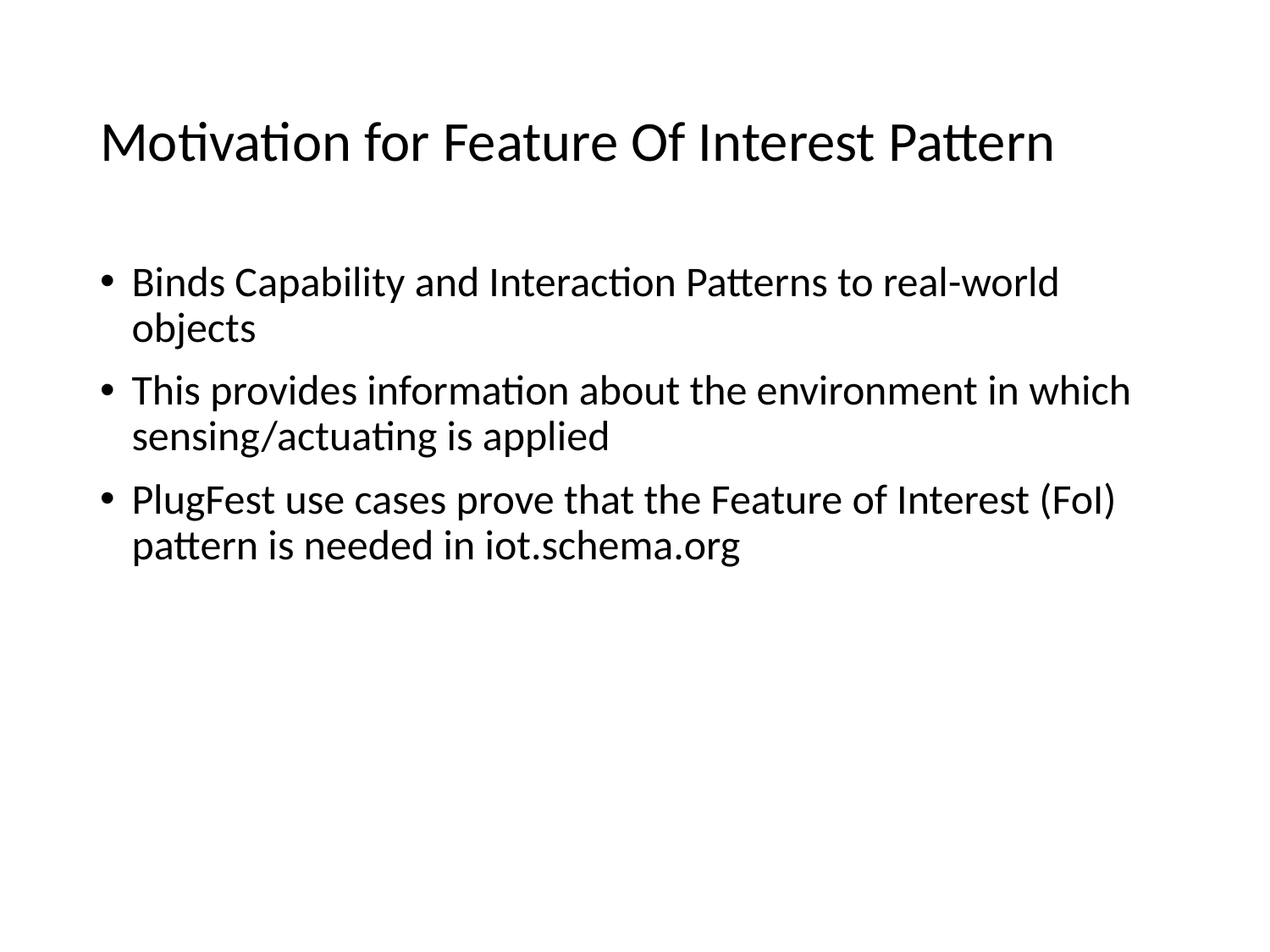

# Motivation for Feature Of Interest Pattern
Binds Capability and Interaction Patterns to real-world objects
This provides information about the environment in which sensing/actuating is applied
PlugFest use cases prove that the Feature of Interest (FoI) pattern is needed in iot.schema.org